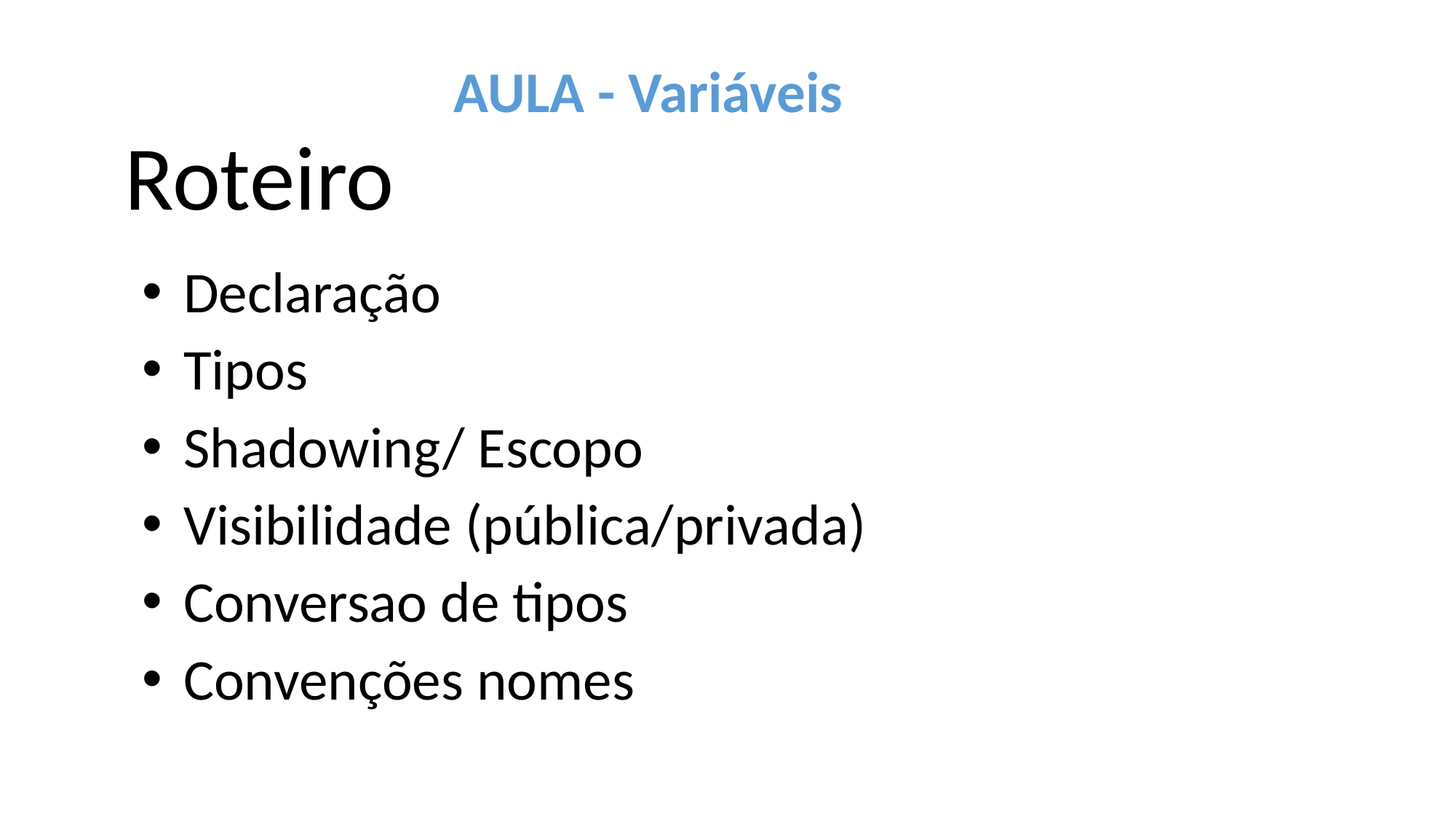

# Roteiro
AULA - Variáveis

Declaração
Tipos
Shadowing/ Escopo
Visibilidade (pública/privada)
Conversao de tipos
Convenções nomes